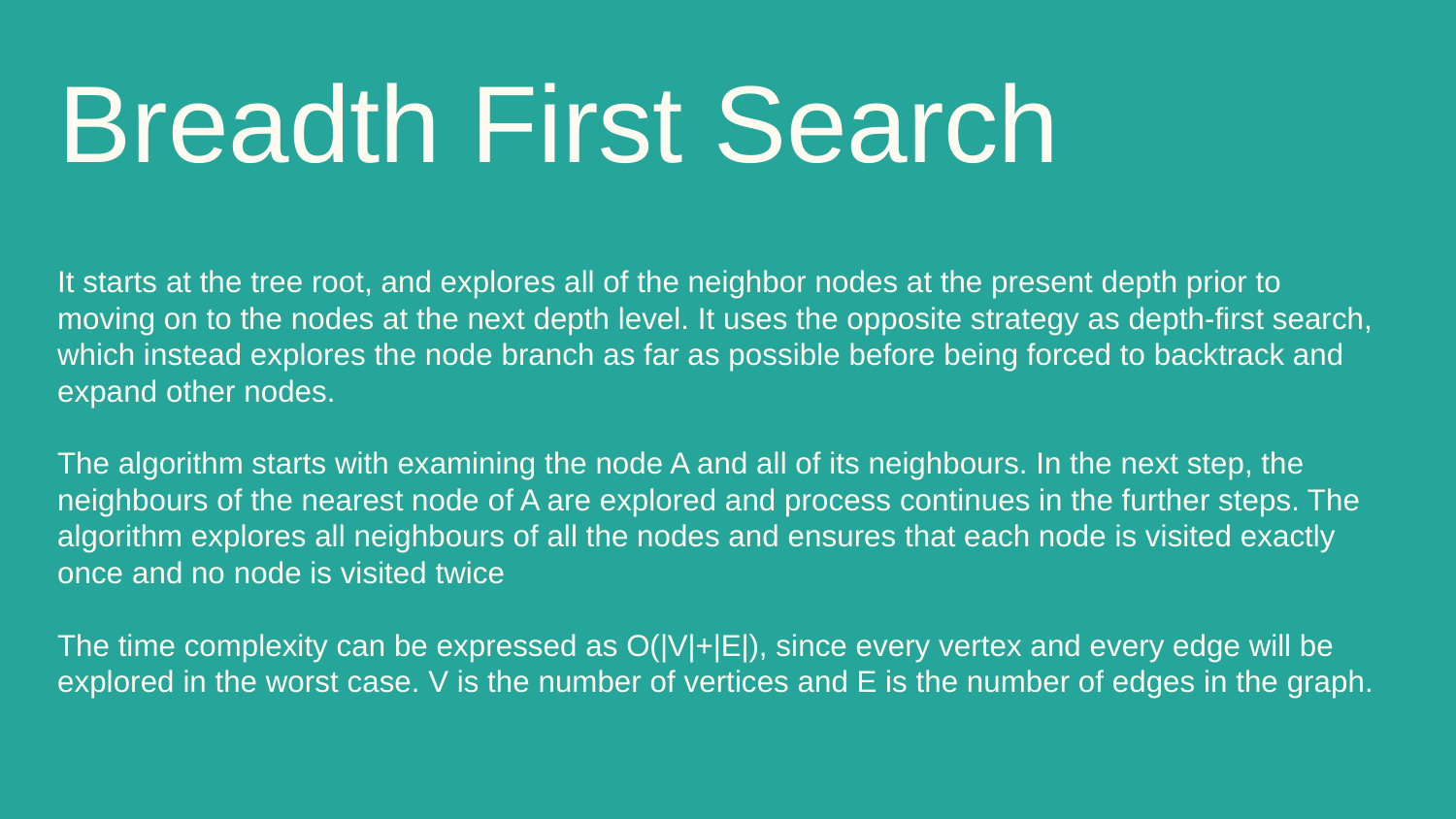

Breadth First Search
# It starts at the tree root, and explores all of the neighbor nodes at the present depth prior to moving on to the nodes at the next depth level. It uses the opposite strategy as depth-first search, which instead explores the node branch as far as possible before being forced to backtrack and expand other nodes.

The algorithm starts with examining the node A and all of its neighbours. In the next step, the neighbours of the nearest node of A are explored and process continues in the further steps. The algorithm explores all neighbours of all the nodes and ensures that each node is visited exactly once and no node is visited twice

The time complexity can be expressed as O(|V|+|E|), since every vertex and every edge will be explored in the worst case. V is the number of vertices and E is the number of edges in the graph.